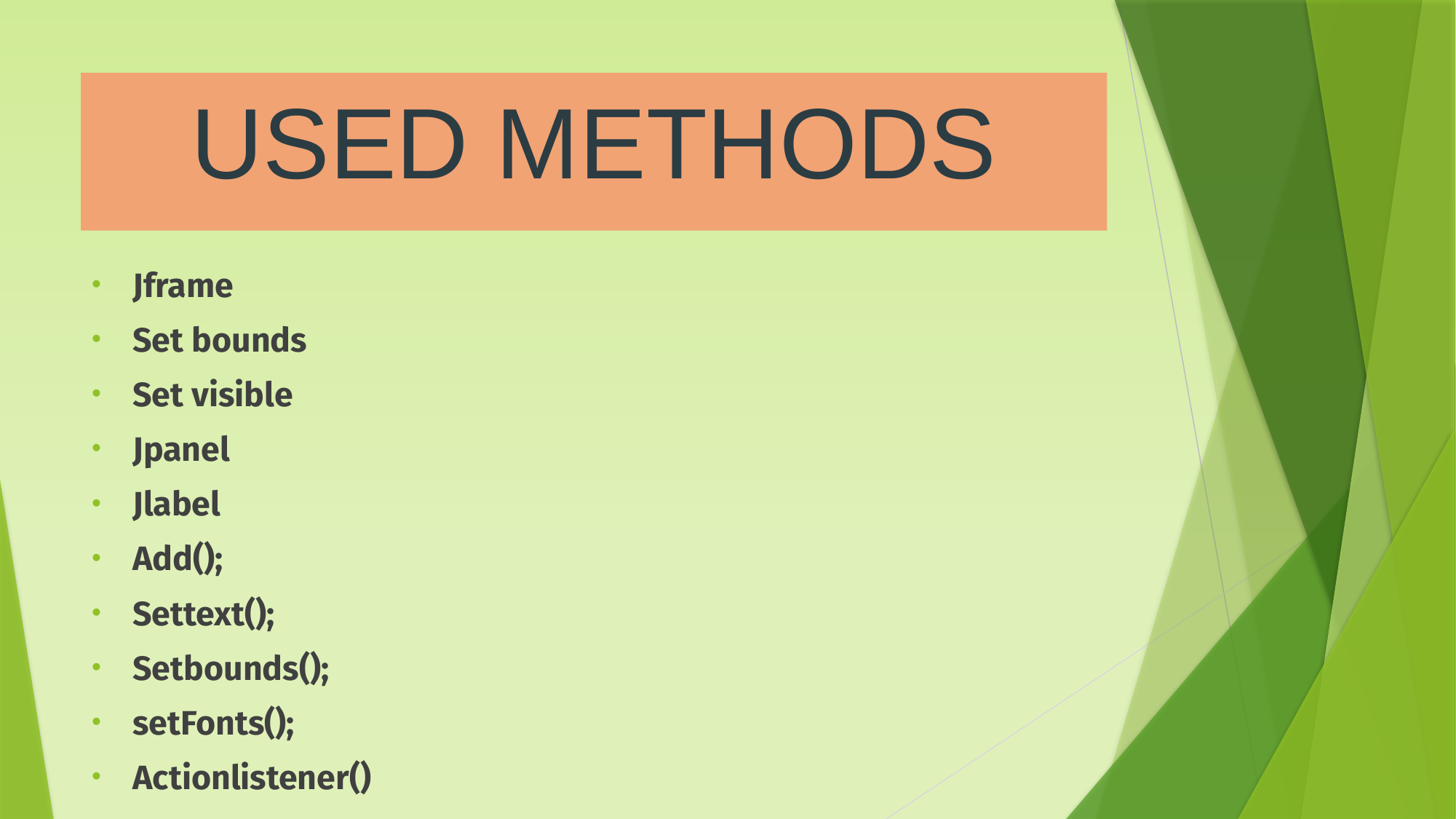

# USED METHODS
Jframe
Set bounds
Set visible
Jpanel
Jlabel
Add();
Settext();
Setbounds();
setFonts();
Actionlistener()